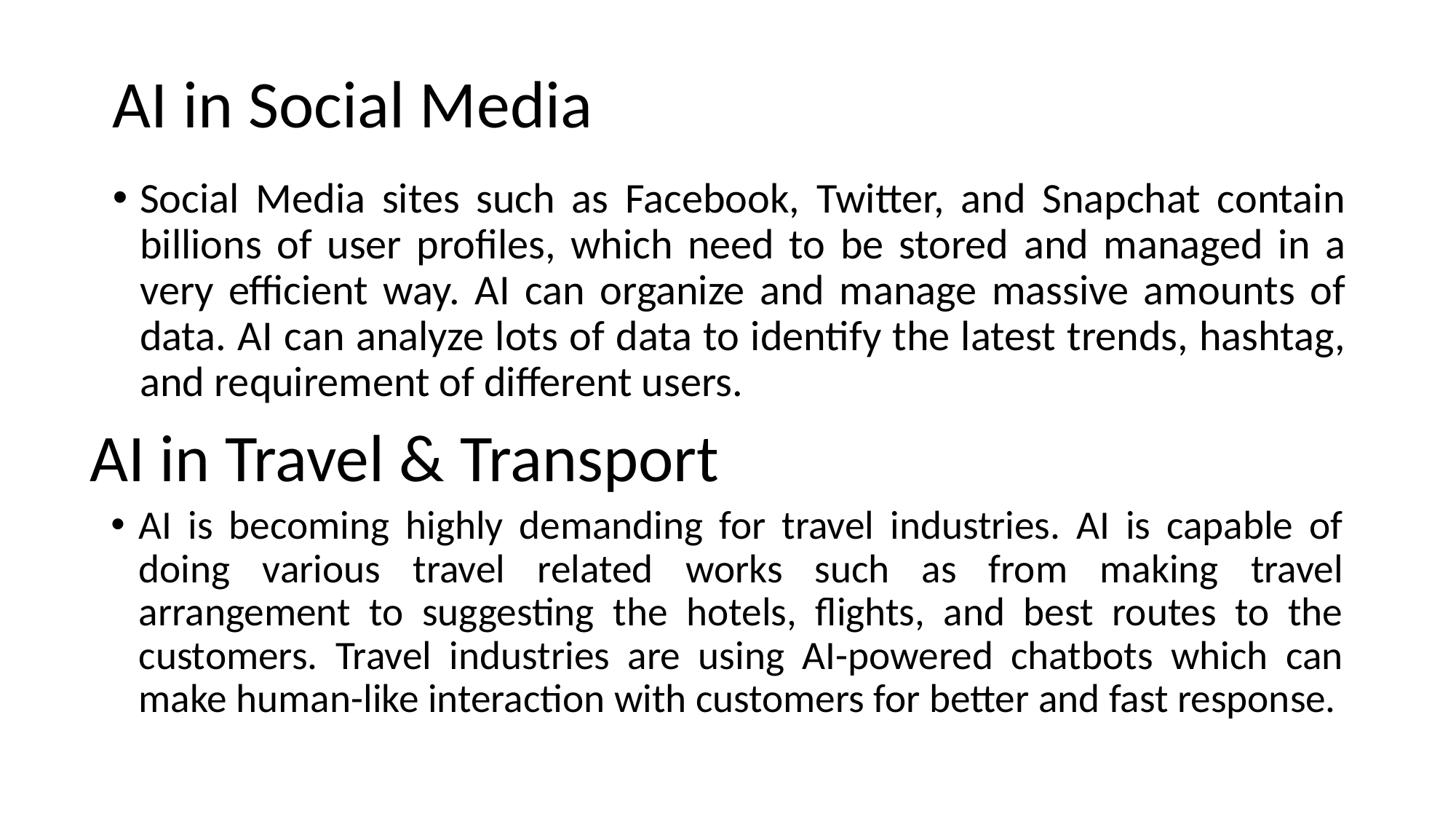

# AI in Social Media
Social Media sites such as Facebook, Twitter, and Snapchat contain billions of user profiles, which need to be stored and managed in a very efficient way. AI can organize and manage massive amounts of data. AI can analyze lots of data to identify the latest trends, hashtag, and requirement of different users.

AI in Travel & Transport
AI is becoming highly demanding for travel industries. AI is capable of doing various travel related works such as from making travel arrangement to suggesting the hotels, flights, and best routes to the customers. Travel industries are using AI-powered chatbots which can make human-like interaction with customers for better and fast response.